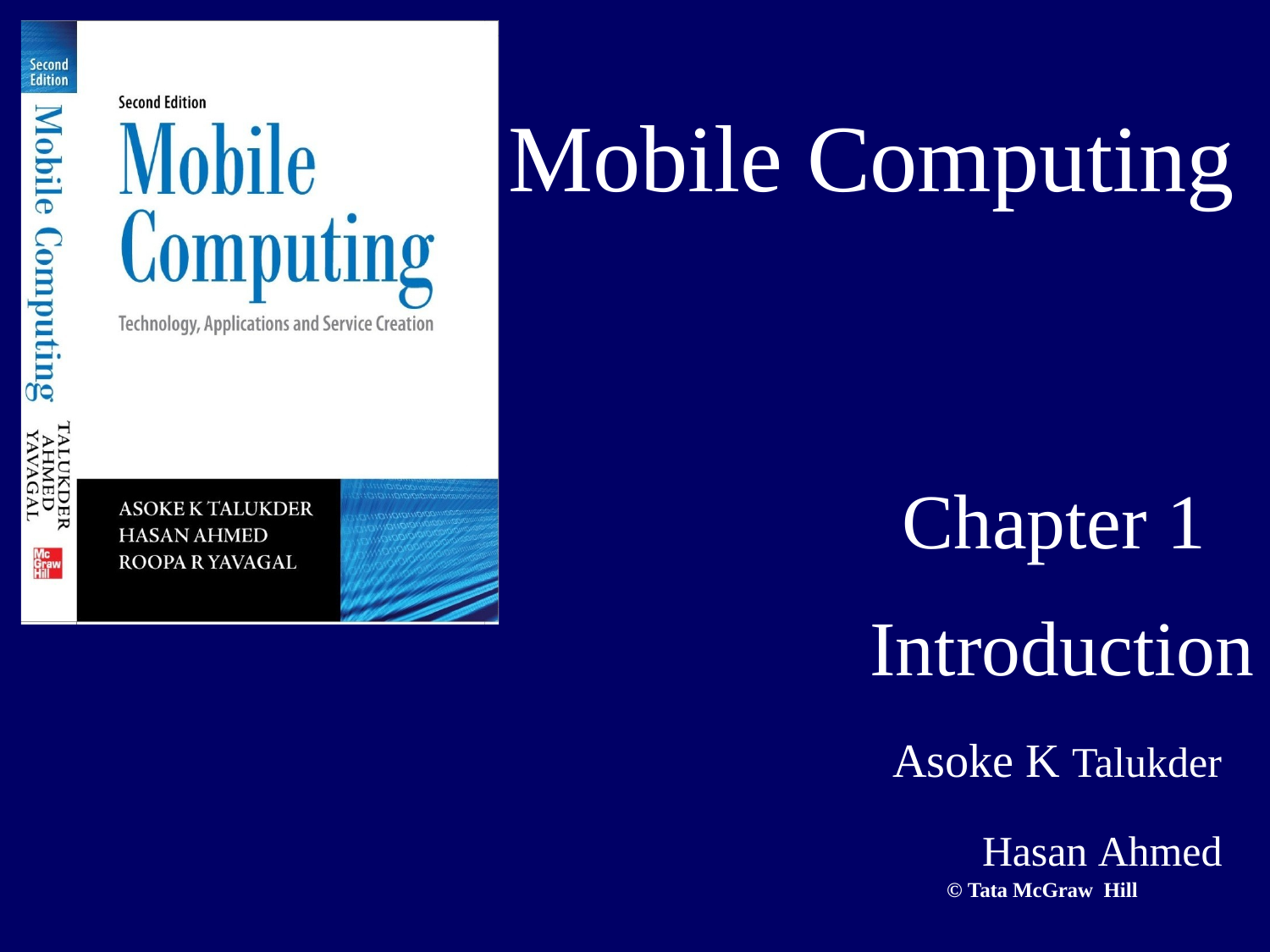

# Mobile Computing
Chapter 1  Introduction
Asoke K Talukder  Hasan Ahmed
© Tata McGraw Hill